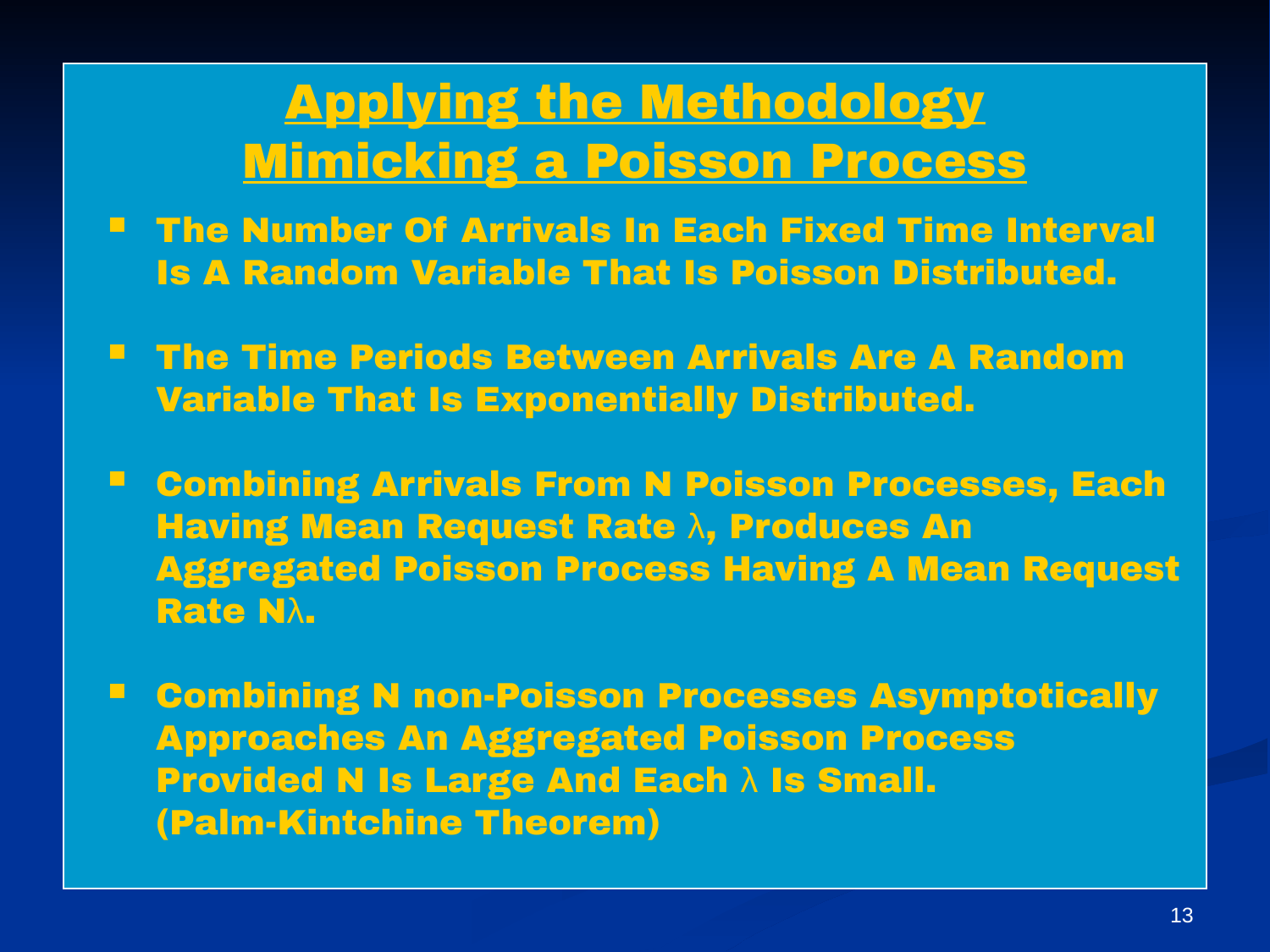

# Applying the Methodology Mimicking a Poisson Process
The Number Of Arrivals In Each Fixed Time Interval Is A Random Variable That Is Poisson Distributed.
The Time Periods Between Arrivals Are A Random Variable That Is Exponentially Distributed.
Combining Arrivals From N Poisson Processes, Each Having Mean Request Rate λ, Produces An Aggregated Poisson Process Having A Mean Request Rate Nλ.
Combining N non-Poisson Processes Asymptotically Approaches An Aggregated Poisson Process Provided N Is Large And Each λ Is Small.           (Palm-Kintchine Theorem)

13